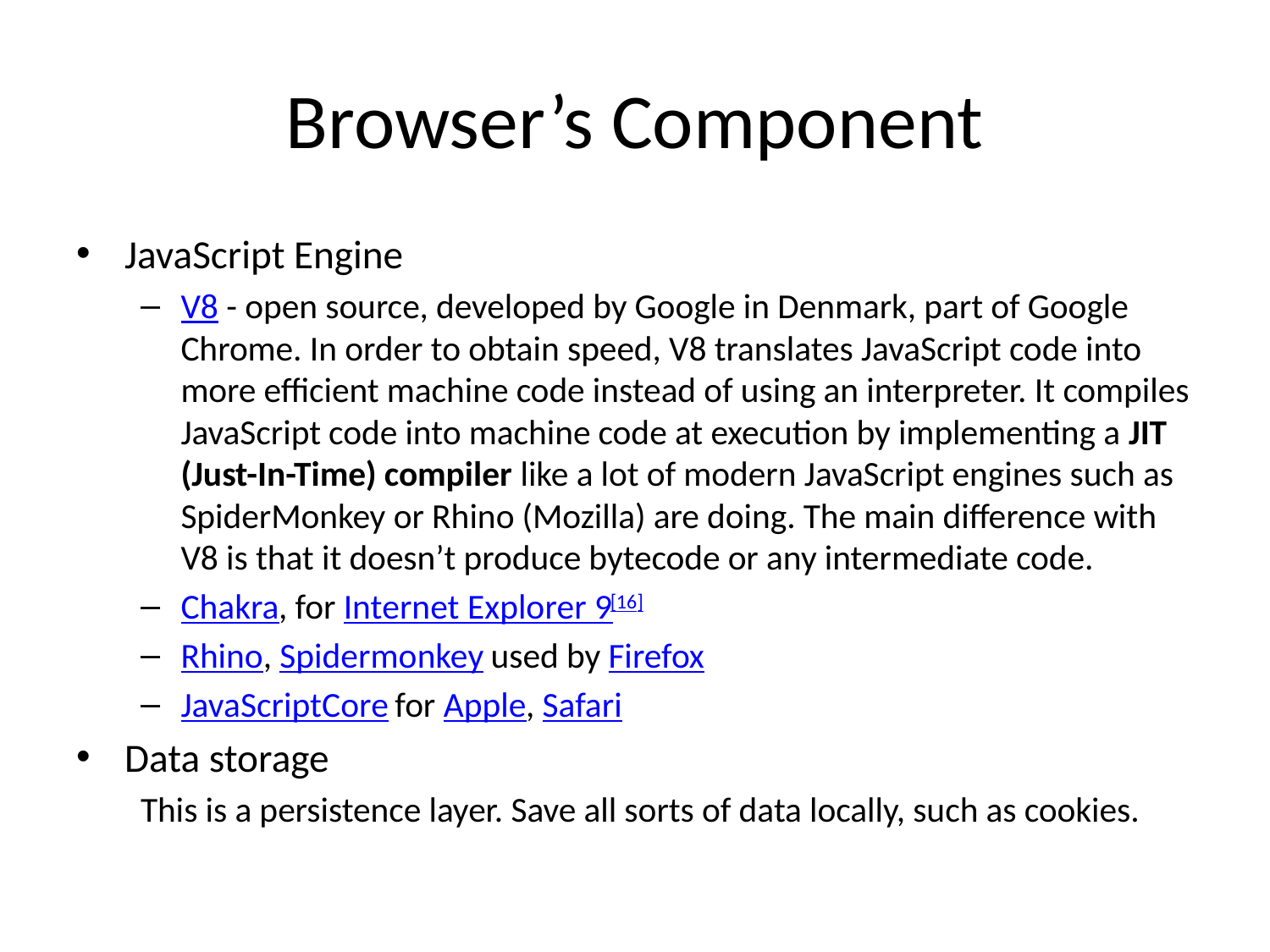

# Browser’s Component
JavaScript Engine
V8 - open source, developed by Google in Denmark, part of Google Chrome. In order to obtain speed, V8 translates JavaScript code into more efficient machine code instead of using an interpreter. It compiles JavaScript code into machine code at execution by implementing a JIT (Just-In-Time) compiler like a lot of modern JavaScript engines such as SpiderMonkey or Rhino (Mozilla) are doing. The main difference with V8 is that it doesn’t produce bytecode or any intermediate code.
Chakra, for Internet Explorer 9[16]
Rhino, Spidermonkey used by Firefox
JavaScriptCore for Apple, Safari
Data storage
This is a persistence layer. Save all sorts of data locally, such as cookies.